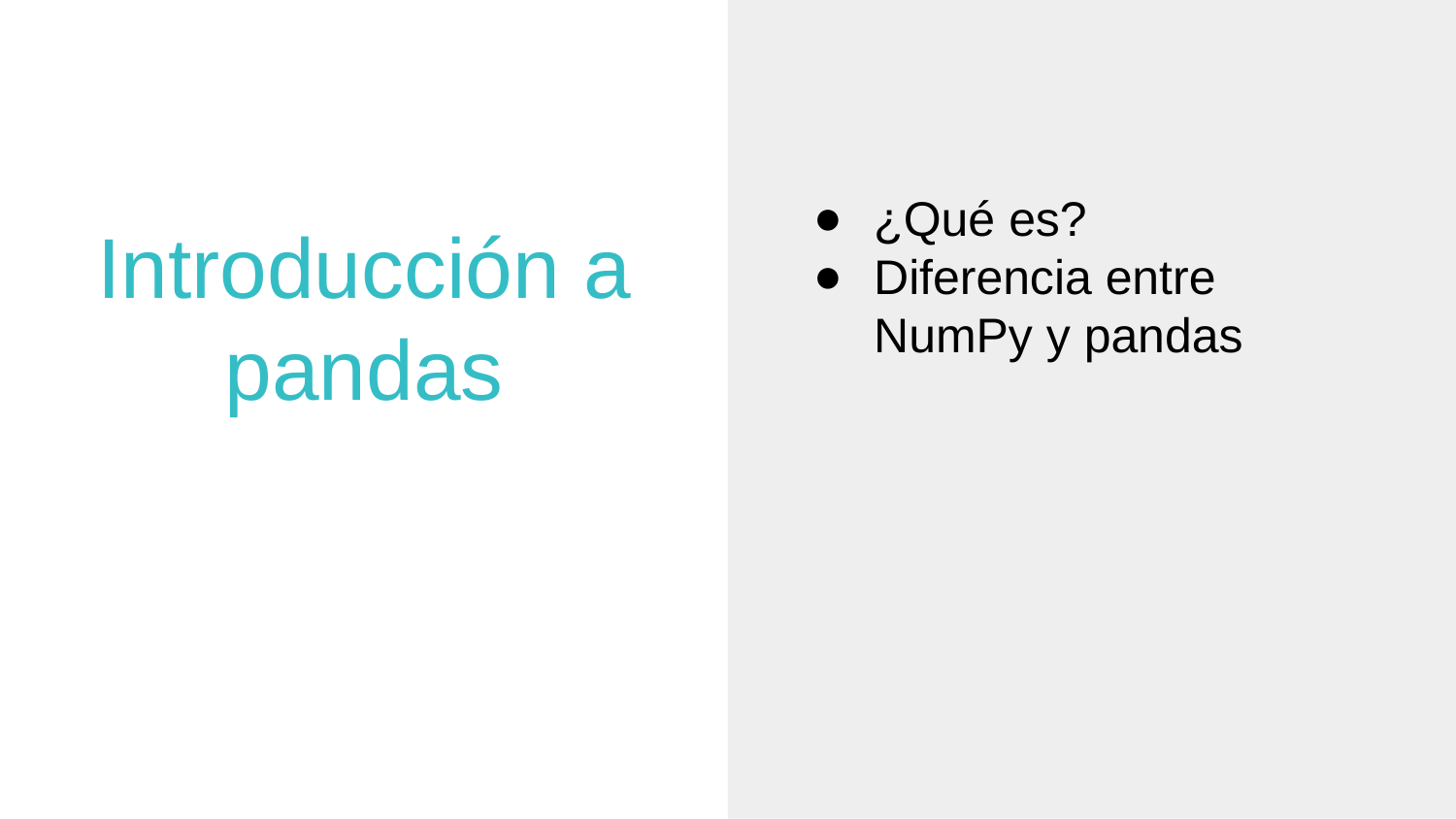

¿Qué es?
Diferencia entre NumPy y pandas
# Introducción a pandas